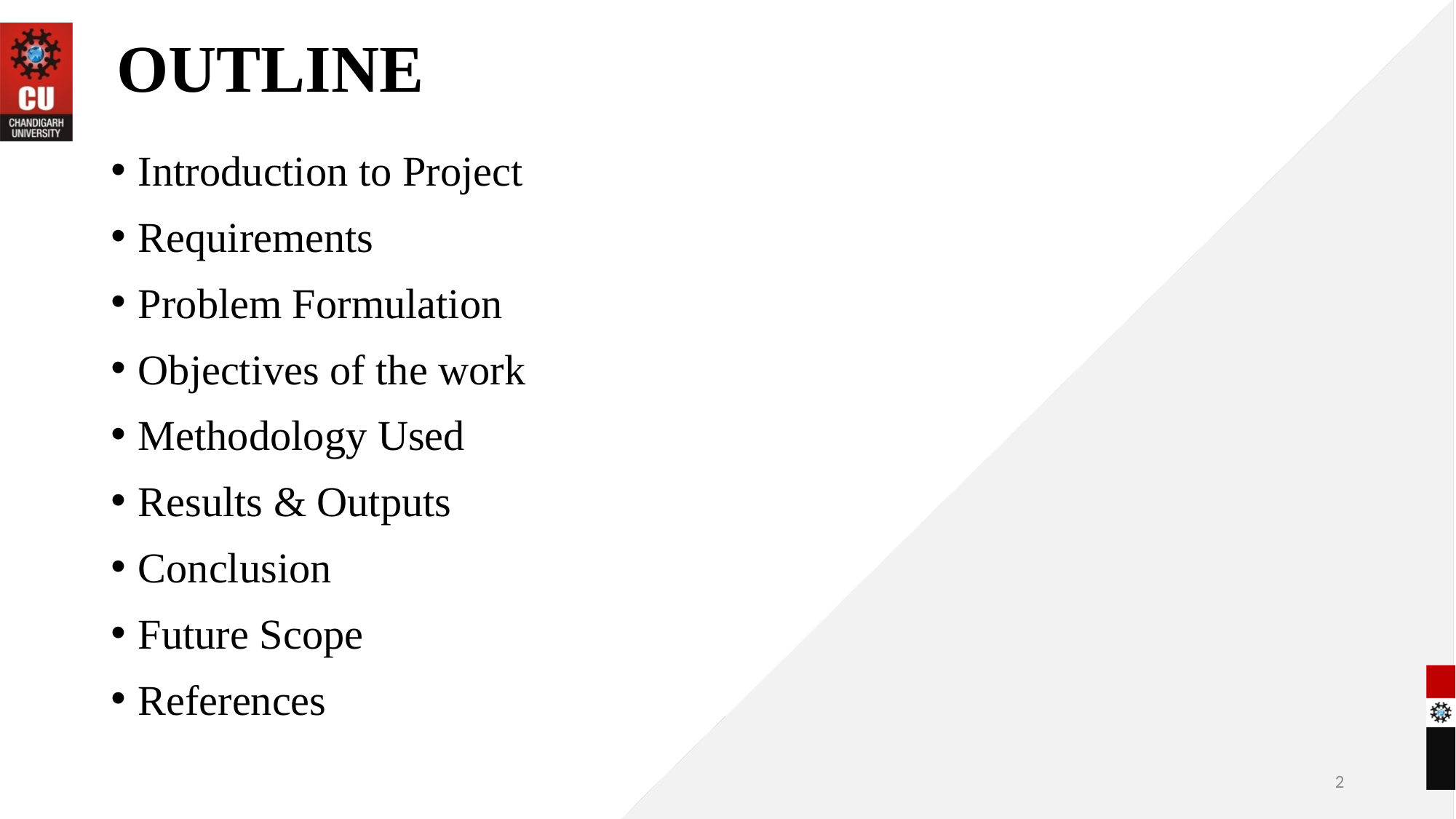

# OUTLINE
Introduction to Project
Requirements
Problem Formulation
Objectives of the work
Methodology Used
Results & Outputs
Conclusion
Future Scope
References
2